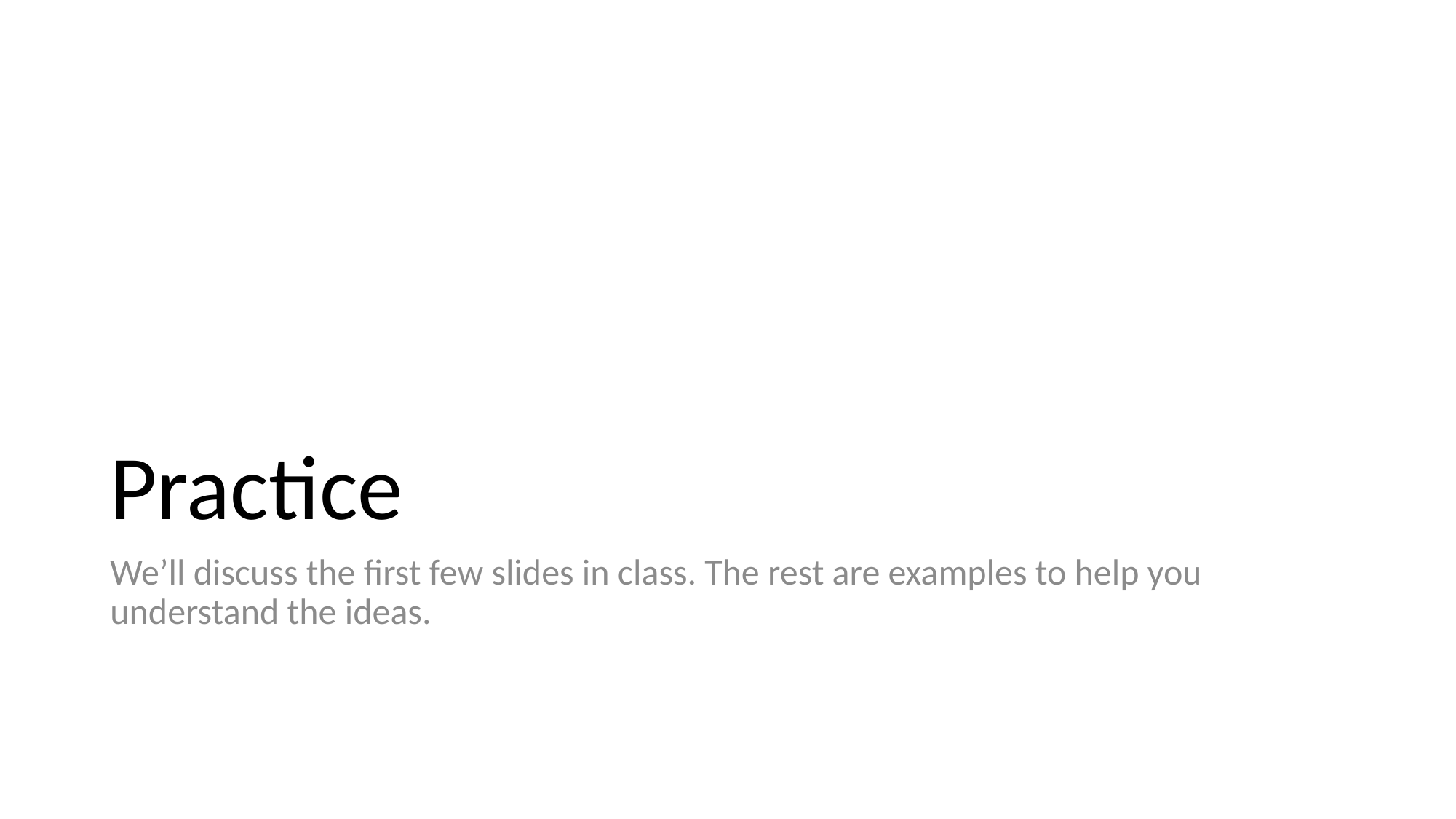

# Practice
We’ll discuss the first few slides in class. The rest are examples to help you understand the ideas.